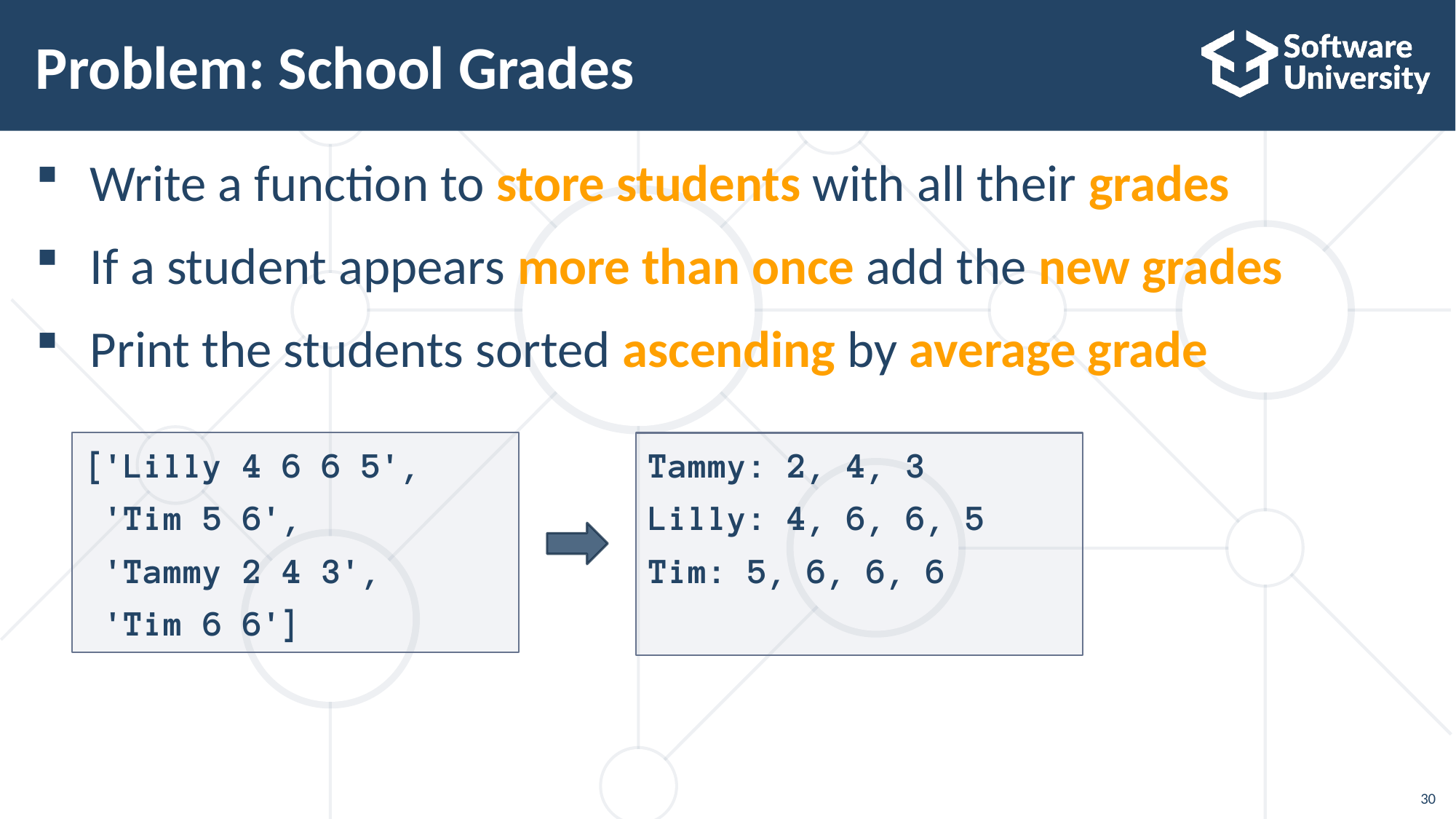

# Problem: School Grades
Write a function to store students with all their grades
If a student appears more than once add the new grades
Print the students sorted ascending by average grade
['Lilly 4 6 6 5',
 'Tim 5 6',
 'Tammy 2 4 3',
 'Tim 6 6']
Tammy: 2, 4, 3
Lilly: 4, 6, 6, 5
Tim: 5, 6, 6, 6

30